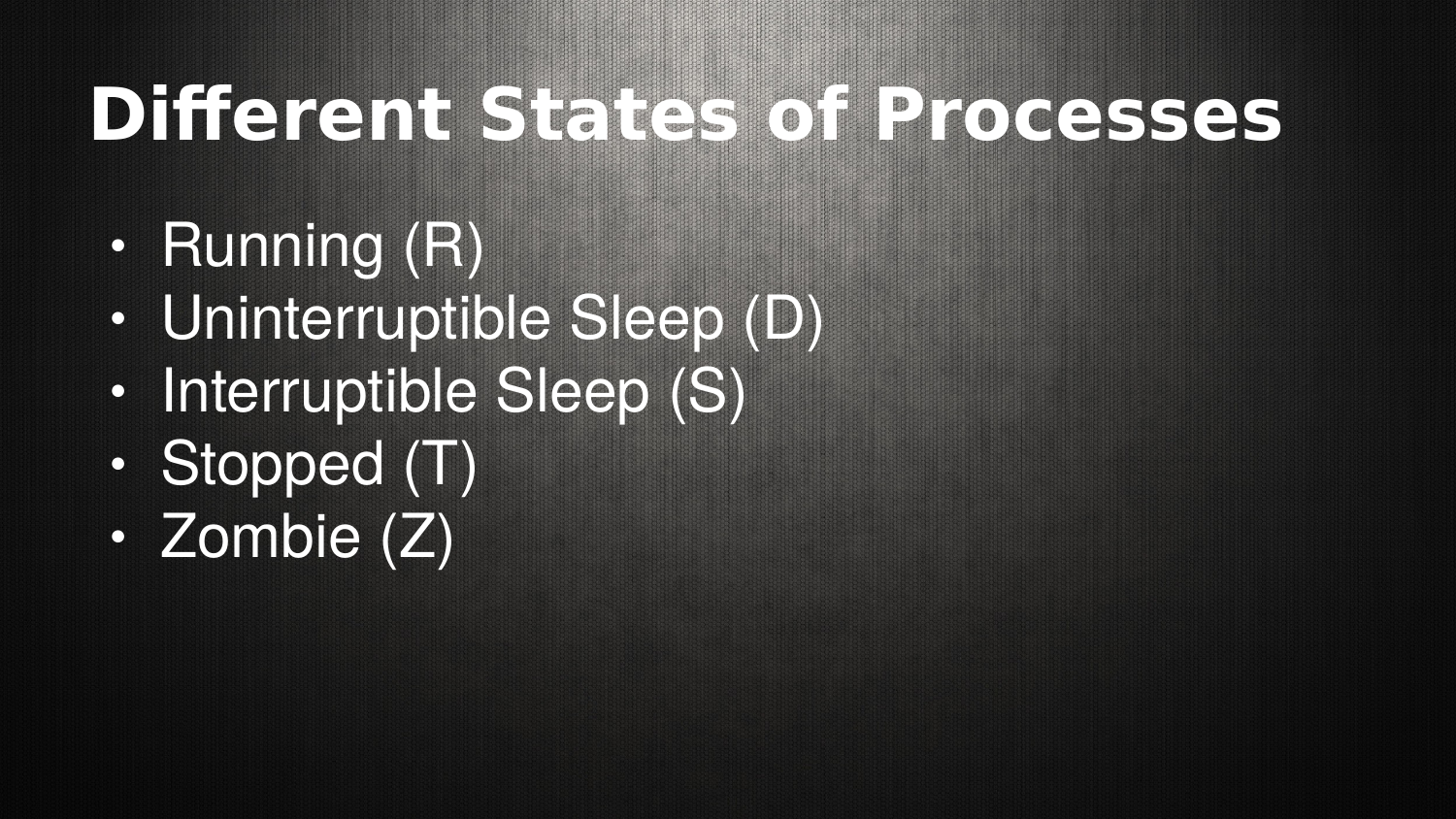

# Different States of Processes
Running (R)
Uninterruptible Sleep (D)
Interruptible Sleep (S)
Stopped (T)
Zombie (Z)